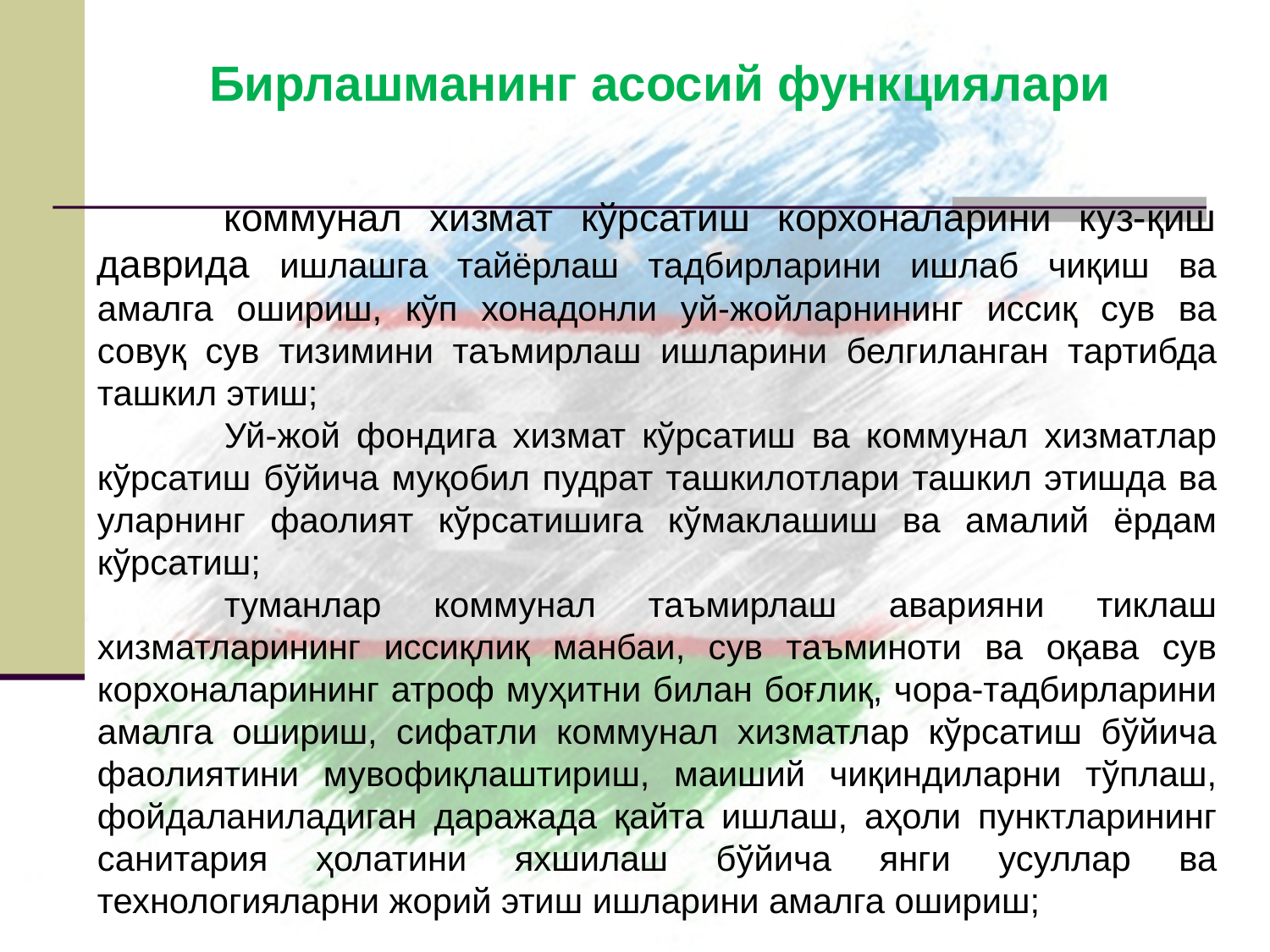

# Бирлашманинг асосий функциялари
	коммунал хизмат кўрсатиш корхоналарини куз-қиш даврида ишлашга тайёрлаш тадбирларини ишлаб чиқиш ва амалга ошириш, кўп хонадонли уй-жойларнининг иссиқ сув ва совуқ сув тизимини таъмирлаш ишларини белгиланган тартибда ташкил этиш;
	Уй-жой фондига хизмат кўрсатиш ва коммунал хизматлар кўрсатиш бўйича муқобил пудрат ташкилотлари ташкил этишда ва уларнинг фаолият кўрсатишига кўмаклашиш ва aмaлий ёрдам кўрсатиш;
	туманлар коммунал таъмирлаш аварияни тиклаш хизматларининг иссиқлиқ манбаи, сув таъминоти ва оқава сув корхоналарининг атроф муҳитни билан боғлиқ, чора-тадбирларини амалга ошириш, сифатли коммунал хизматлар кўрсатиш бўйича фаолиятини мувофиқлаштириш, маиший чиқиндиларни тўплаш, фойдаланиладиган даражада қайта ишлаш, аҳоли пунктларининг санитария ҳолатини яхшилаш бўйича янги усуллар ва технологияларни жорий этиш ишларини амалга ошириш;